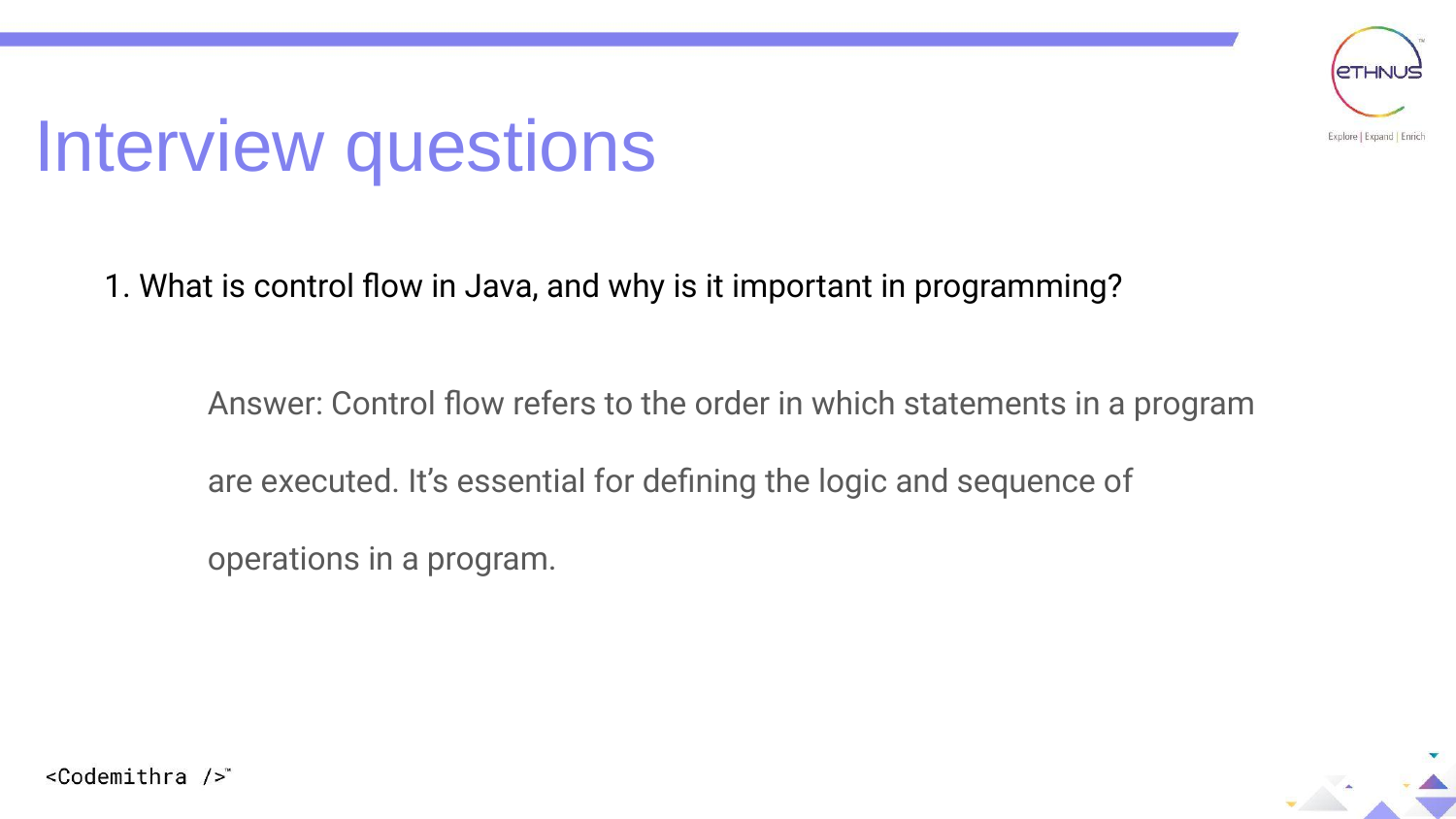

Interview questions

1. What is control flow in Java, and why is it important in programming?
Answer: Control flow refers to the order in which statements in a program are executed. It’s essential for defining the logic and sequence of operations in a program.